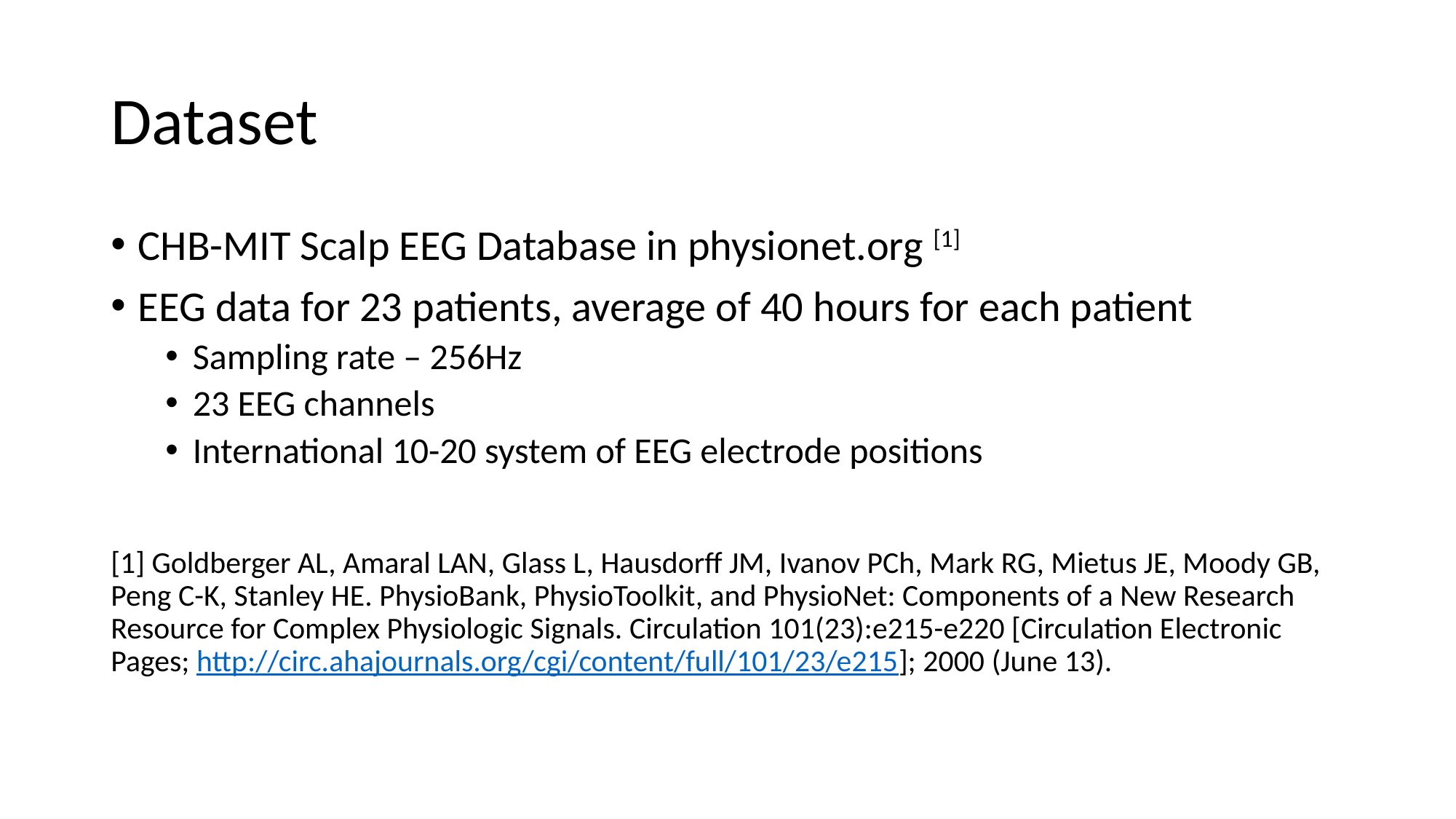

# Dataset
CHB-MIT Scalp EEG Database in physionet.org [1]
EEG data for 23 patients, average of 40 hours for each patient
Sampling rate – 256Hz
23 EEG channels
International 10-20 system of EEG electrode positions

[1] Goldberger AL, Amaral LAN, Glass L, Hausdorff JM, Ivanov PCh, Mark RG, Mietus JE, Moody GB, Peng C-K, Stanley HE. PhysioBank, PhysioToolkit, and PhysioNet: Components of a New Research Resource for Complex Physiologic Signals. Circulation 101(23):e215-e220 [Circulation Electronic Pages; http://circ.ahajournals.org/cgi/content/full/101/23/e215]; 2000 (June 13).